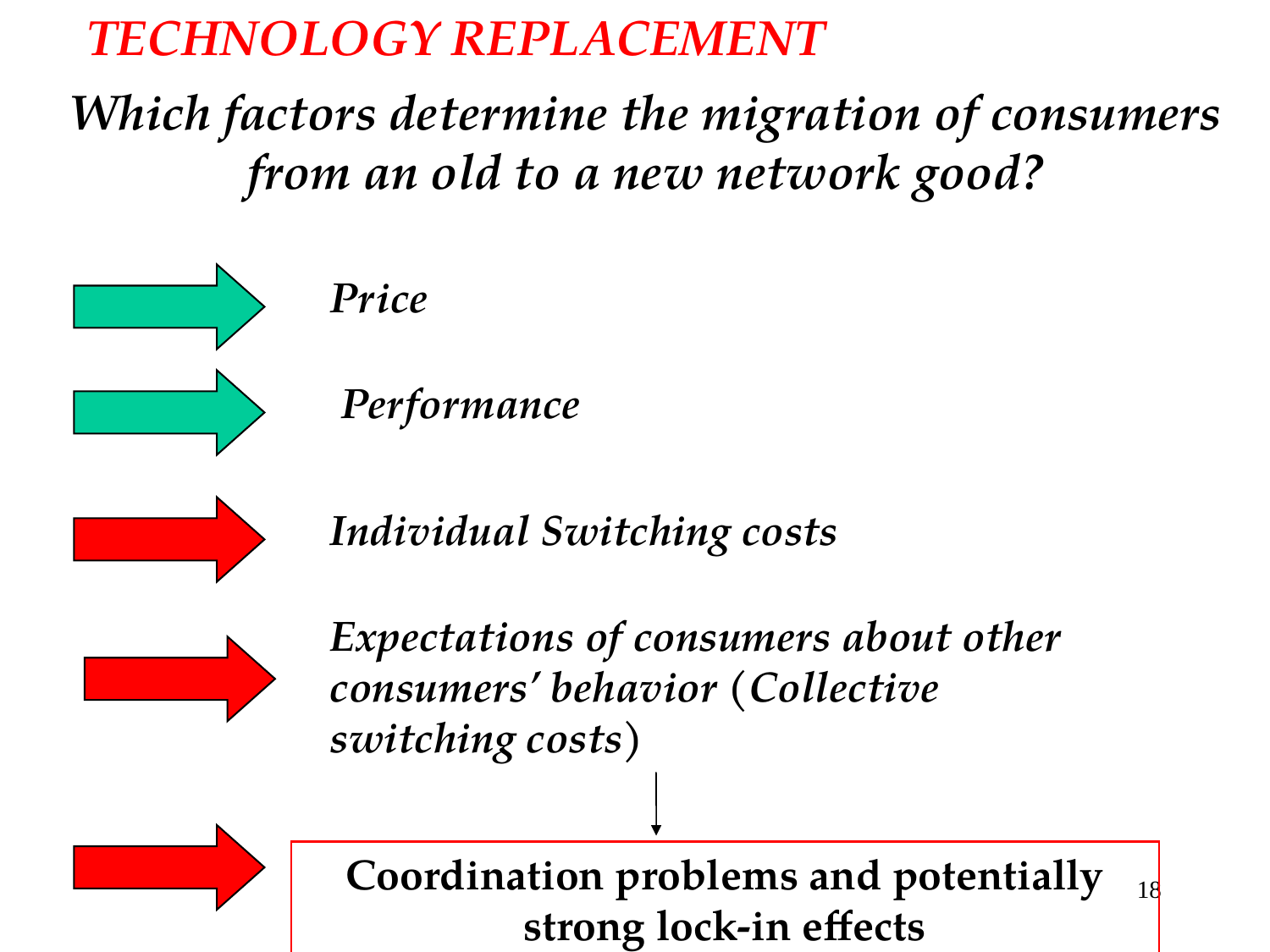

TECHNOLOGY REPLACEMENT
Which factors determine the migration of consumers from an old to a new network good?

Price

Performance

Individual Switching costs
Expectations of consumers about other consumers’ behavior (Collective switching costs)

Coordination problems and potentially strong lock-in effects
18